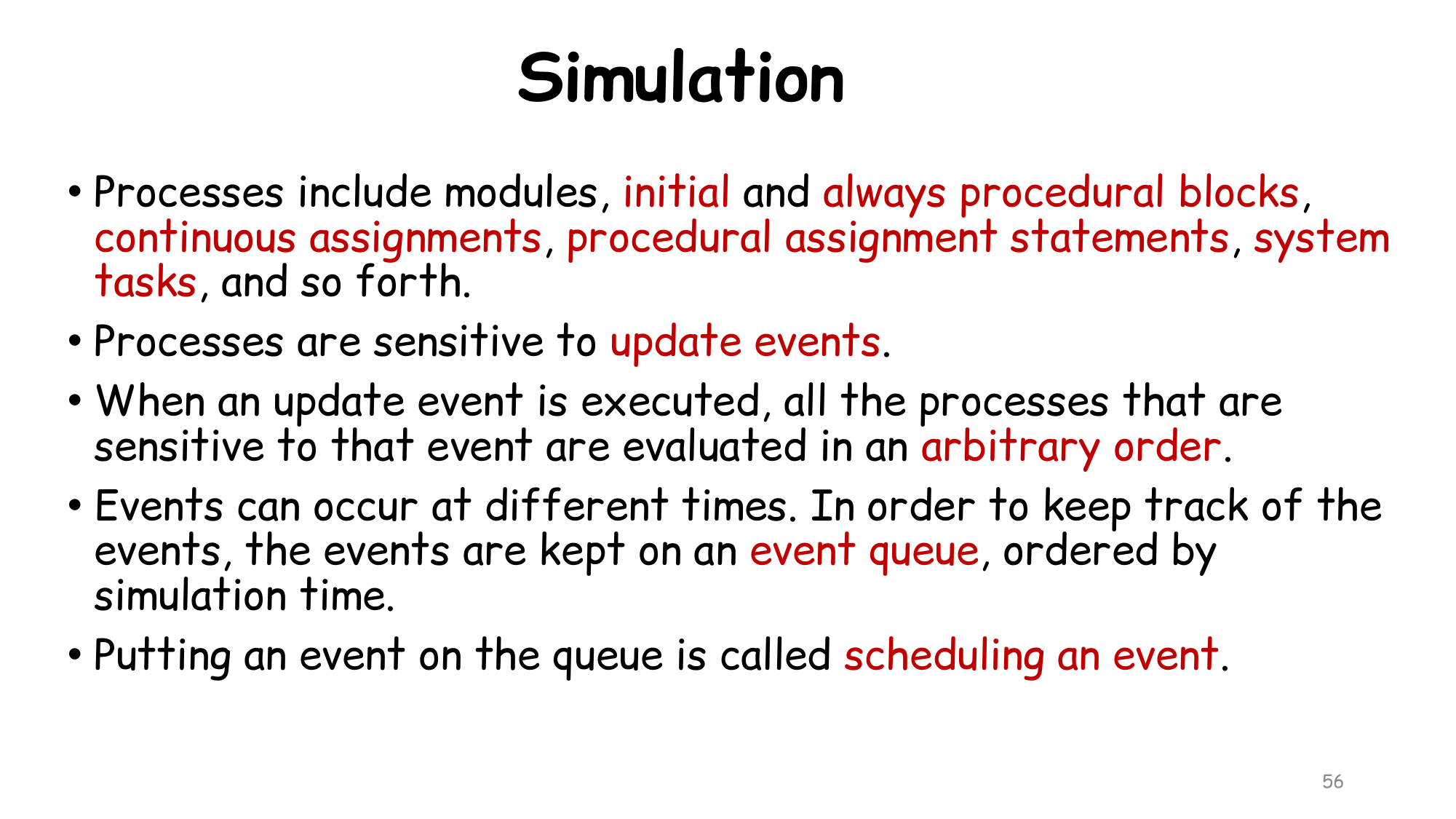

# Simulation
Processes include modules, initial and always procedural blocks, continuous assignments, procedural assignment statements, system tasks, and so forth.
Processes are sensitive to update events.
When an update event is executed, all the processes that are sensitive to that event are evaluated in an arbitrary order.
Events can occur at different times. In order to keep track of the events, the events are kept on an event queue, ordered by simulation time.
Putting an event on the queue is called scheduling an event.

56